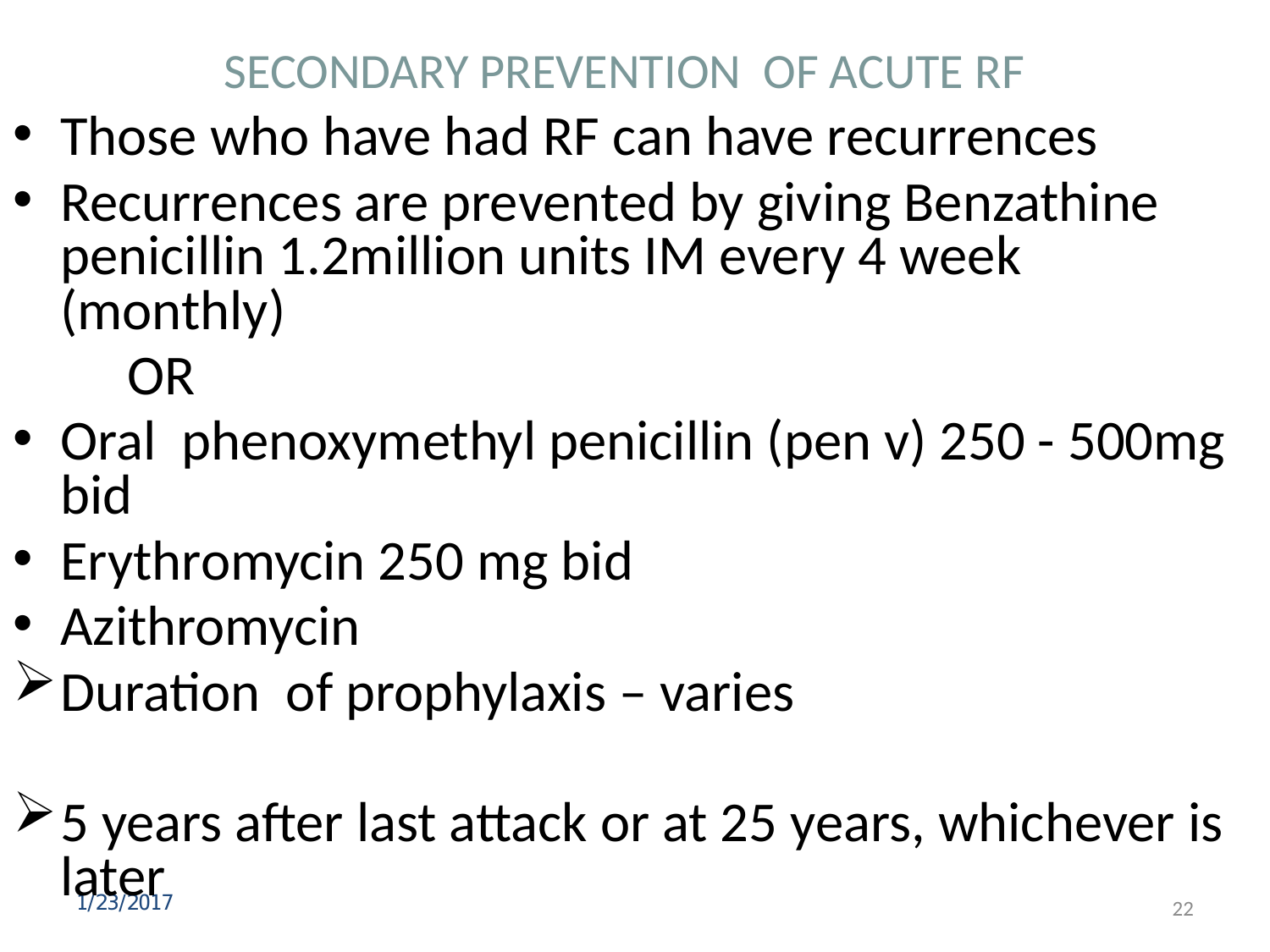

# SECONDARY PREVENTION  OF ACUTE RF
Those who have had RF can have recurrences
Recurrences are prevented by giving Benzathine penicillin 1.2million units IM every 4 week (monthly)
         OR
Oral  phenoxymethyl penicillin (pen v) 250 - 500mg bid
Erythromycin 250 mg bid
Azithromycin
Duration  of prophylaxis – varies

5 years after last attack or at 25 years, whichever is later

1/23/2017
22